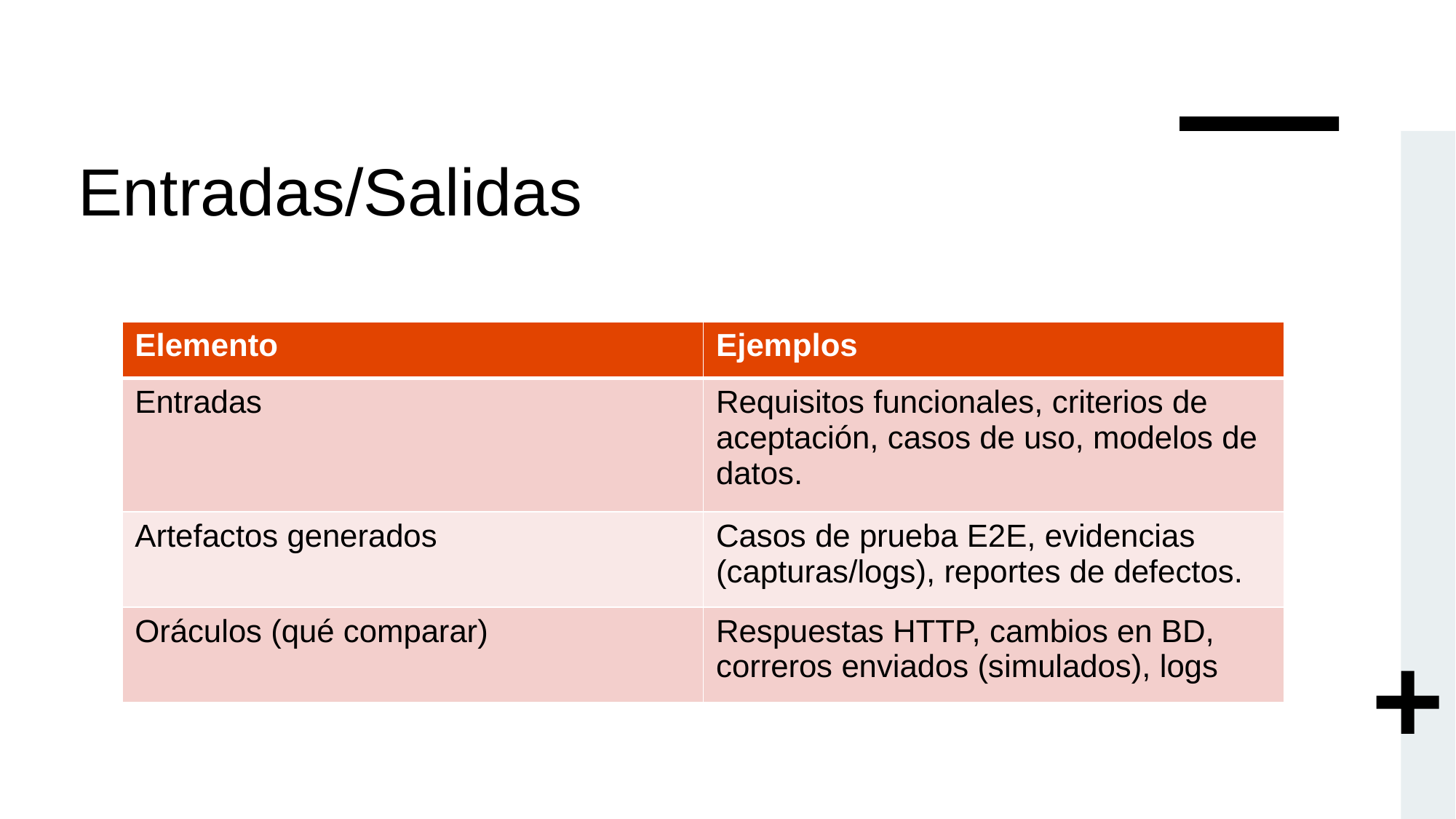

# Entradas/Salidas
| Elemento | Ejemplos |
| --- | --- |
| Entradas | Requisitos funcionales, criterios de aceptación, casos de uso, modelos de datos. |
| Artefactos generados | Casos de prueba E2E, evidencias (capturas/logs), reportes de defectos. |
| Oráculos (qué comparar) | Respuestas HTTP, cambios en BD, correros enviados (simulados), logs |